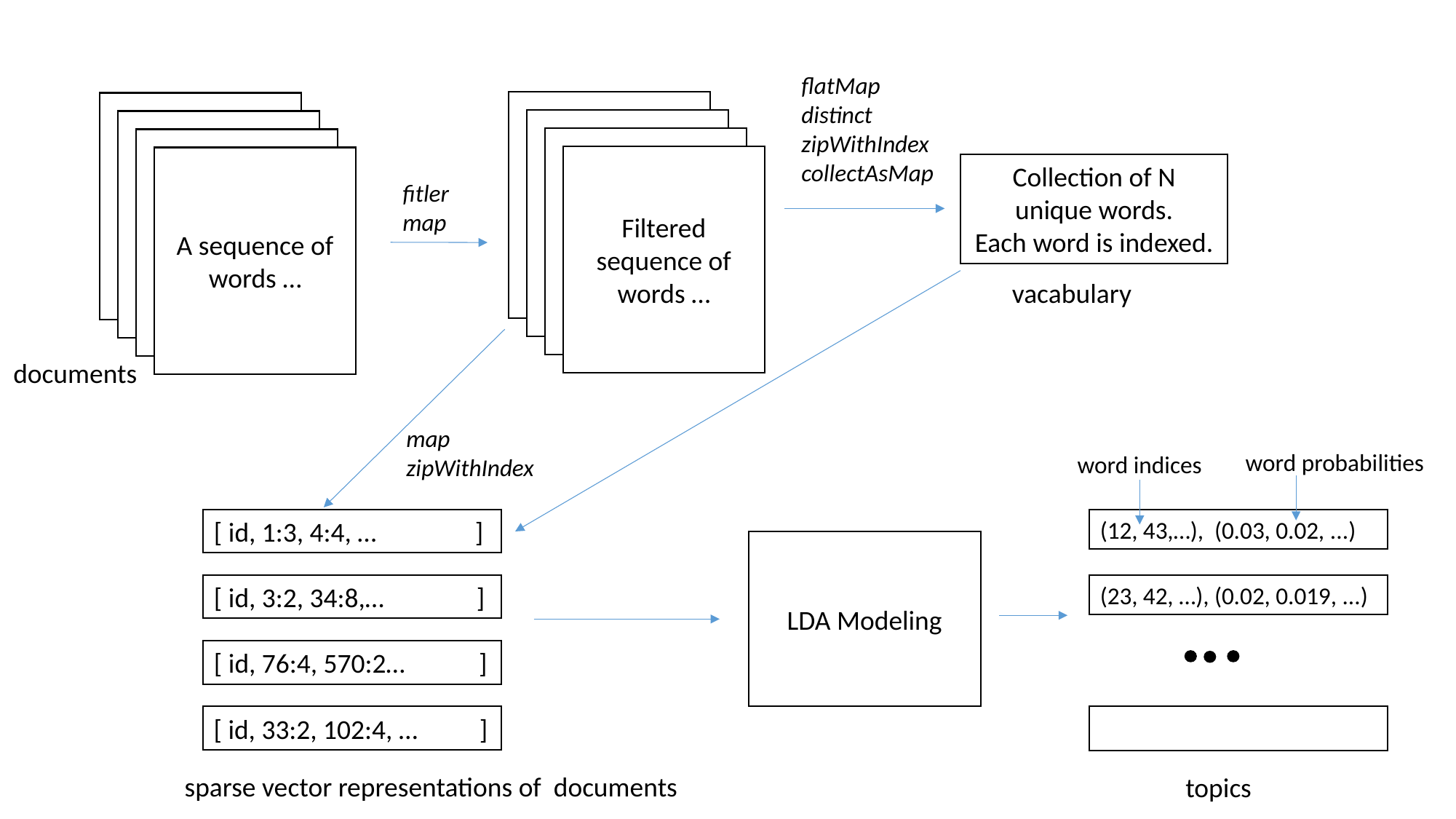

flatMap
distinct
zipWithIndex
collectAsMap

Filtered sequence of words …

A sequence of words …
documents
Collection of N unique words.
Each word is indexed.
fitler
map
vacabulary
map
zipWithIndex
word probabilities
word indices
[ id, 1:3, 4:4, …                ]
[ id, 3:2, 34:8,…               ]
[ id, 76:4, 570:2…            ]
[ id, 33:2, 102:4, …          ]
(12, 43,…),  (0.03, 0.02, ...)
(23, 42, …), (0.02, 0.019, ...)

LDA Modeling

sparse vector representations of  documents
topics